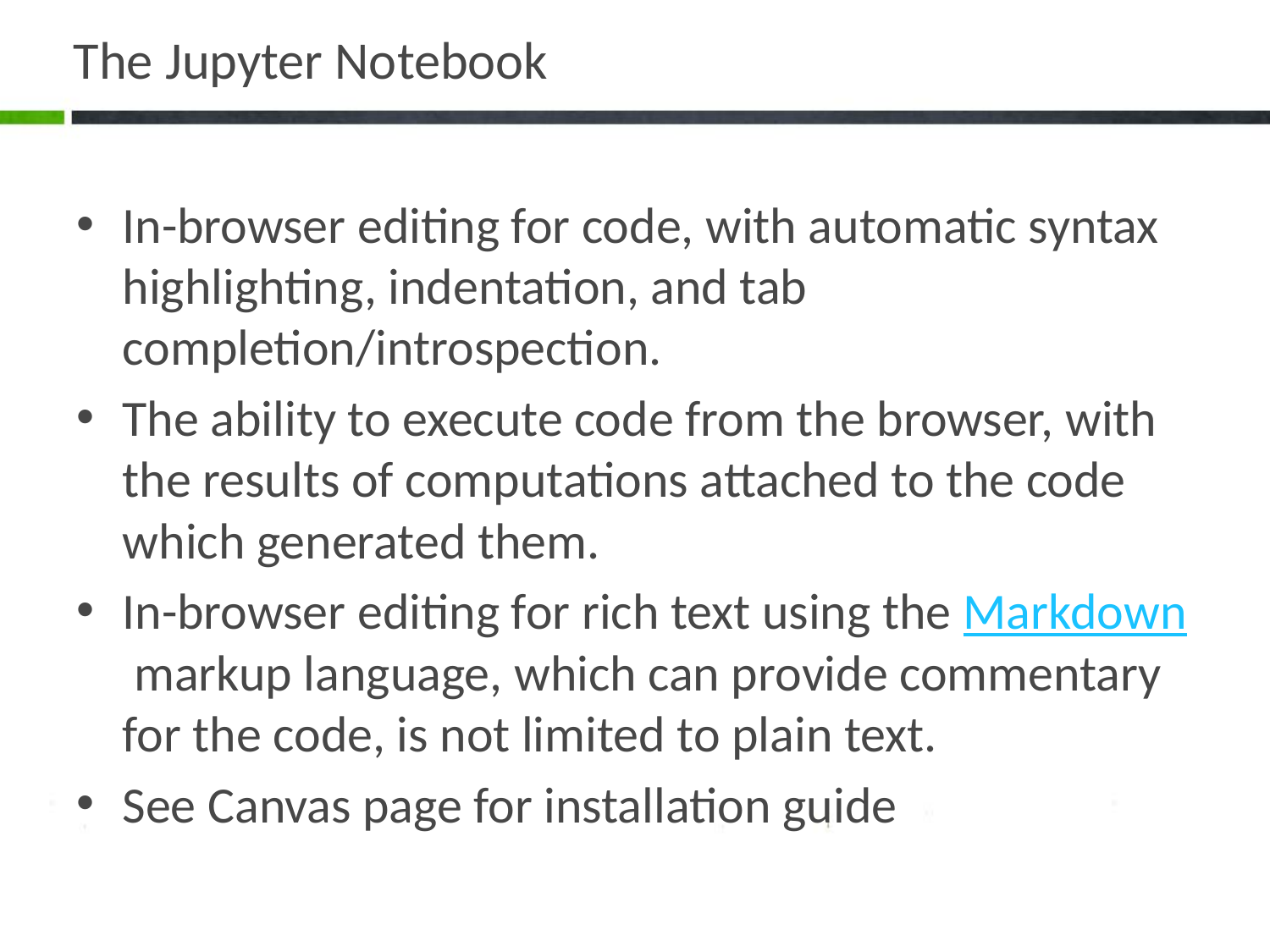

# The Jupyter Notebook
In-browser editing for code, with automatic syntax highlighting, indentation, and tab completion/introspection.
The ability to execute code from the browser, with the results of computations attached to the code which generated them.
In-browser editing for rich text using the Markdown markup language, which can provide commentary for the code, is not limited to plain text.
See Canvas page for installation guide